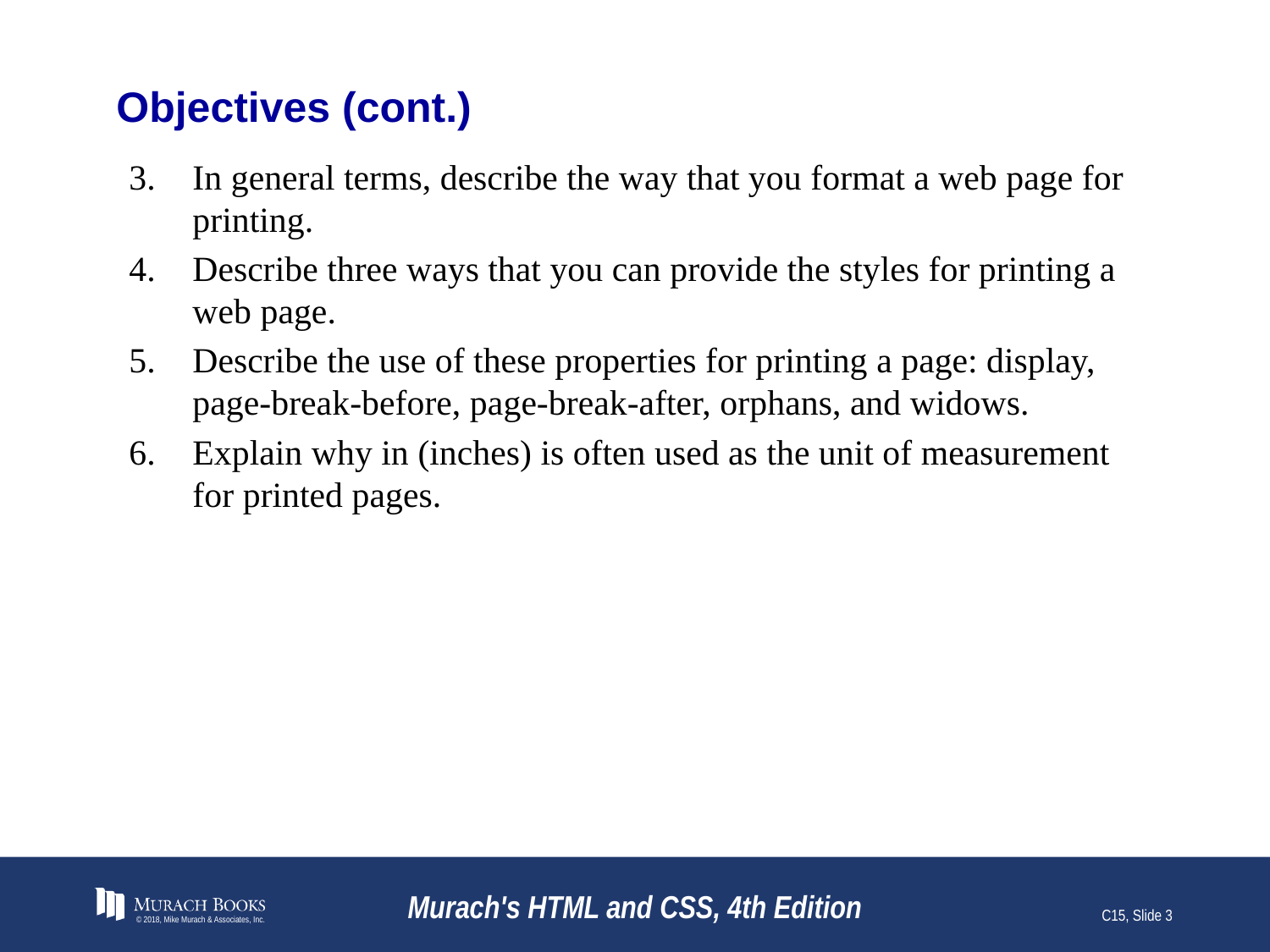

# Objectives (cont.)
In general terms, describe the way that you format a web page for printing.
Describe three ways that you can provide the styles for printing a web page.
Describe the use of these properties for printing a page: display, page-break-before, page-break-after, orphans, and widows.
Explain why in (inches) is often used as the unit of measurement for printed pages.

© 2018, Mike Murach & Associates, Inc.
Murach's HTML and CSS, 4th Edition

C15, Slide 3